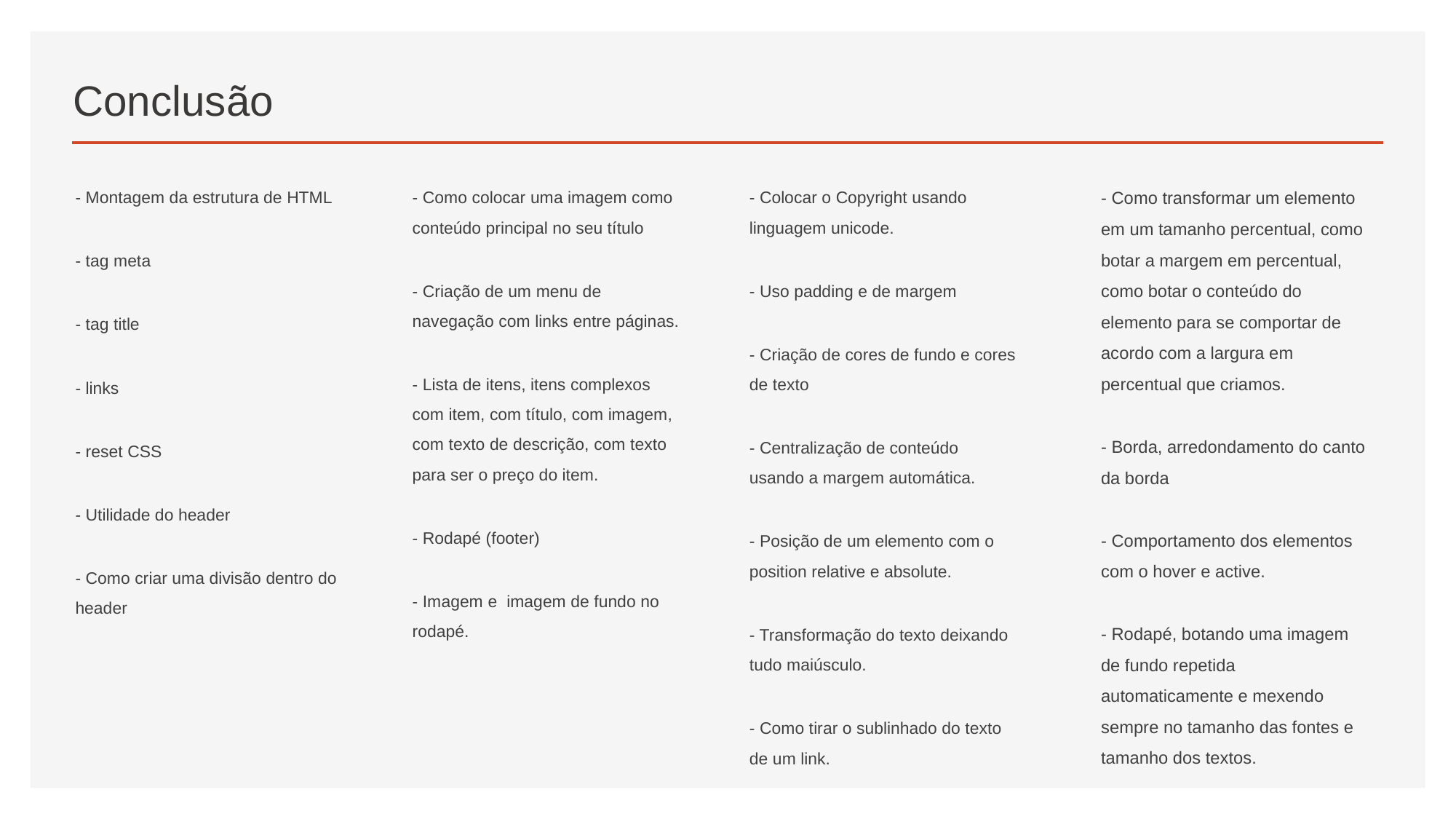

# Conclusão
- Como colocar uma imagem como conteúdo principal no seu título
- Criação de um menu de navegação com links entre páginas.
- Lista de itens, itens complexos com item, com título, com imagem, com texto de descrição, com texto para ser o preço do item.
- Rodapé (footer)
- Imagem e  imagem de fundo no rodapé.

- Colocar o Copyright usando linguagem unicode.
- Uso padding e de margem
- Criação de cores de fundo e cores de texto
- Centralização de conteúdo usando a margem automática.
- Posição de um elemento com o position relative e absolute.
- Transformação do texto deixando tudo maiúsculo.
- Como tirar o sublinhado do texto de um link.
- Como transformar um elemento em um tamanho percentual, como botar a margem em percentual, como botar o conteúdo do elemento para se comportar de acordo com a largura em percentual que criamos.
- Borda, arredondamento do canto da borda
- Comportamento dos elementos com o hover e active.
- Rodapé, botando uma imagem de fundo repetida automaticamente e mexendo sempre no tamanho das fontes e tamanho dos textos.
- Montagem da estrutura de HTML
- tag meta
- tag title
- links
- reset CSS
- Utilidade do header
- Como criar uma divisão dentro do header